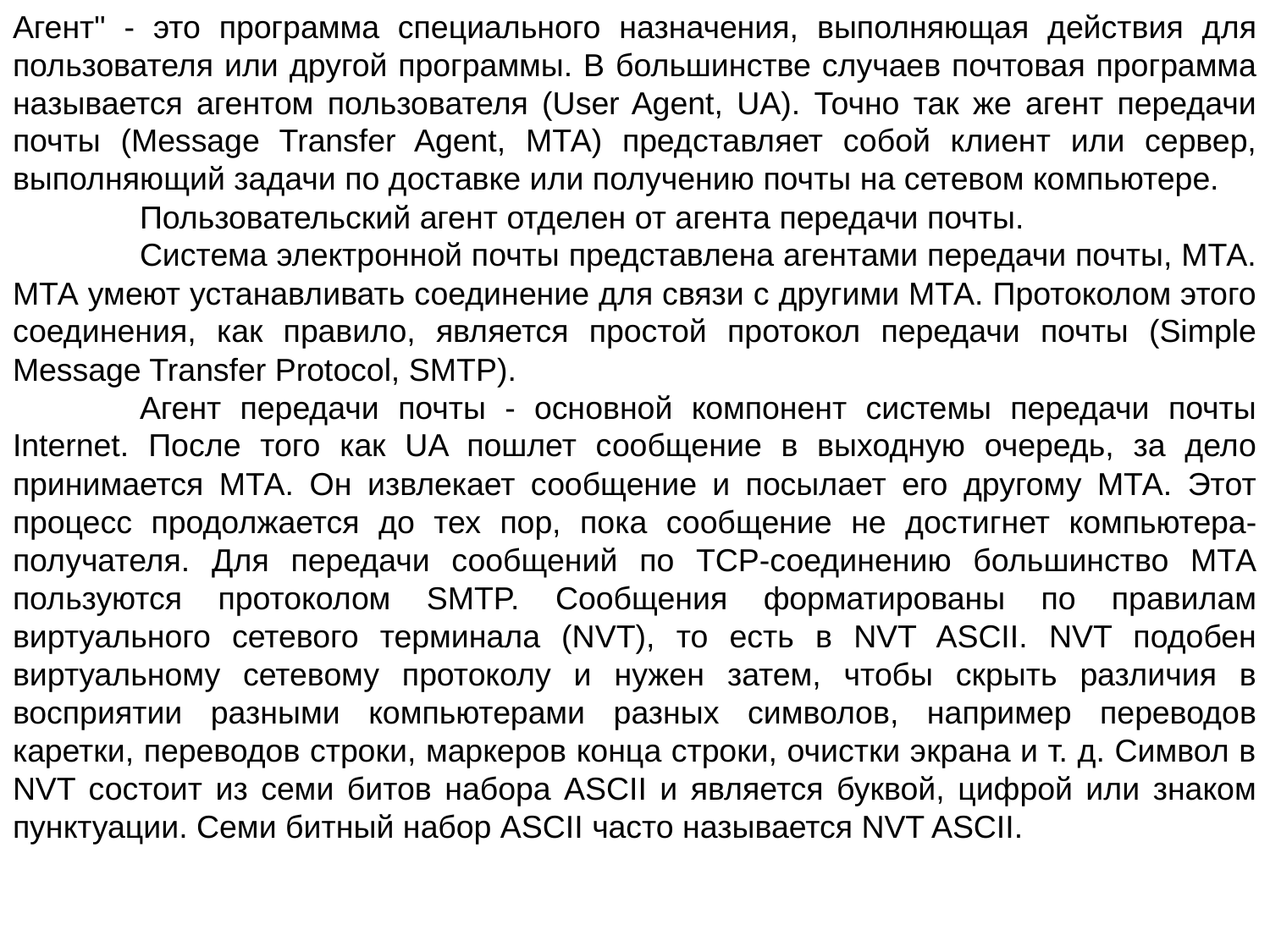

Агент" - это программа специального назначения, выполняющая действия для пользователя или другой программы. В большинстве случаев почтовая программа называется агентом пользователя (User Agent, UA). Точно так же агент передачи почты (Message Transfer Agent, МТА) представляет собой клиент или сервер, выполняющий задачи по доставке или получению почты на сетевом компьютере.
	Пользовательский агент отделен от агента передачи почты.
	Система электронной почты представлена агентами передачи почты, МТА. МТА умеют устанавливать соединение для связи с другими МТА. Протоколом этого соединения, как правило, является простой протокол передачи почты (Simple Message Transfer Protocol, SMTP).
	Агент передачи почты - основной компонент системы передачи почты Internet. После того как UA пошлет сообщение в выходную очередь, за дело принимается МТА. Он извлекает сообщение и посылает его другому МТА. Этот процесс продолжается до тех пор, пока сообщение не достигнет компьютера-получателя. Для передачи сообщений по TCP-соединению большинство МТА пользуются протоколом SMTP. Сообщения форматированы по правилам виртуального сетевого терминала (NVT), то есть в NVT ASCII. NVT подобен виртуальному сетевому протоколу и нужен затем, чтобы скрыть различия в восприятии разными компьютерами разных символов, например переводов каретки, переводов строки, маркеров конца строки, очистки экрана и т. д. Символ в NVT состоит из семи битов набора ASCII и является буквой, цифрой или знаком пунктуации. Семи битный набор ASCII часто называется NVT ASCII.